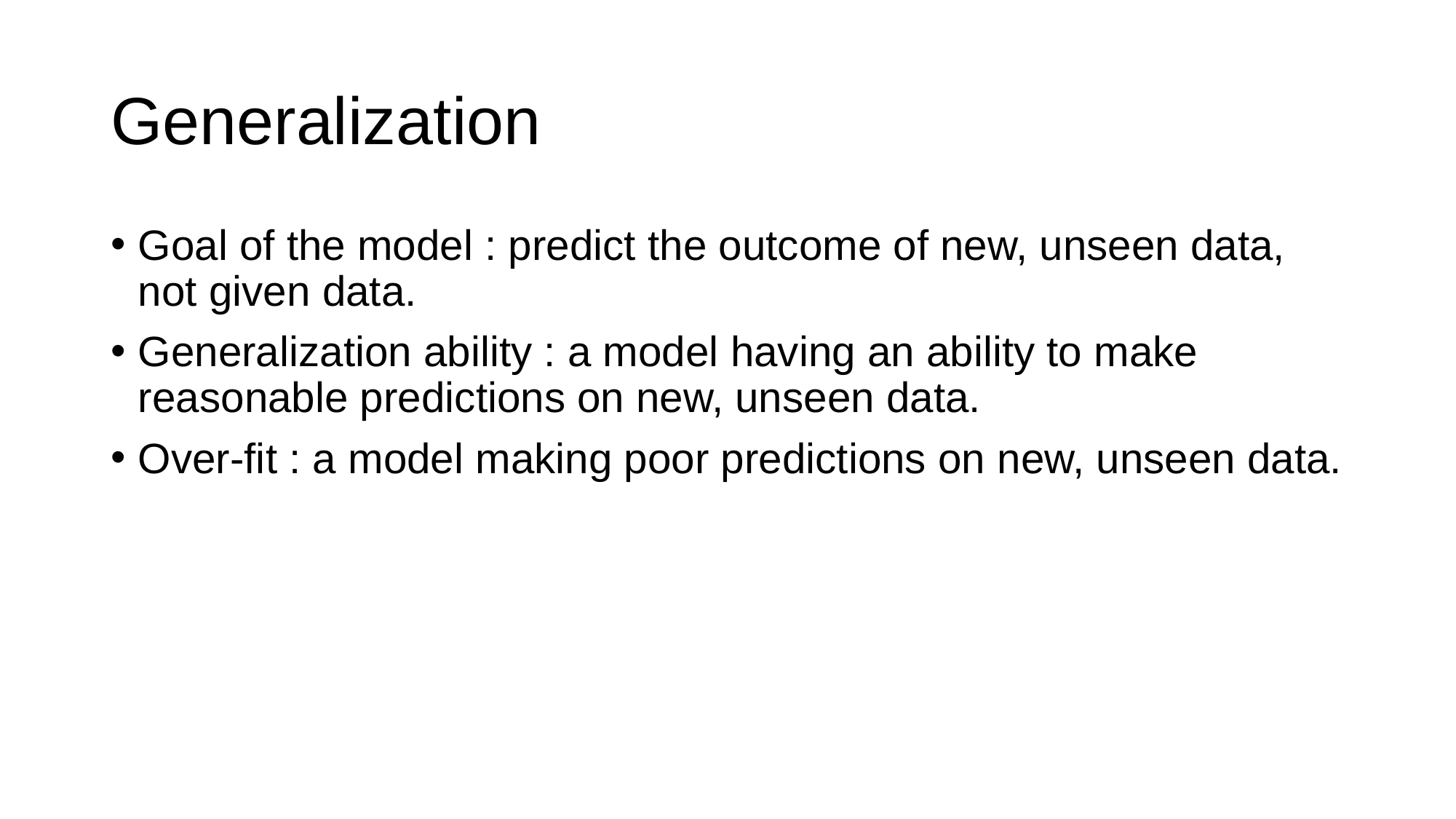

# Generalization
Goal of the model : predict the outcome of new, unseen data, not given data.
Generalization ability : a model having an ability to make reasonable predictions on new, unseen data.
Over-fit : a model making poor predictions on new, unseen data.